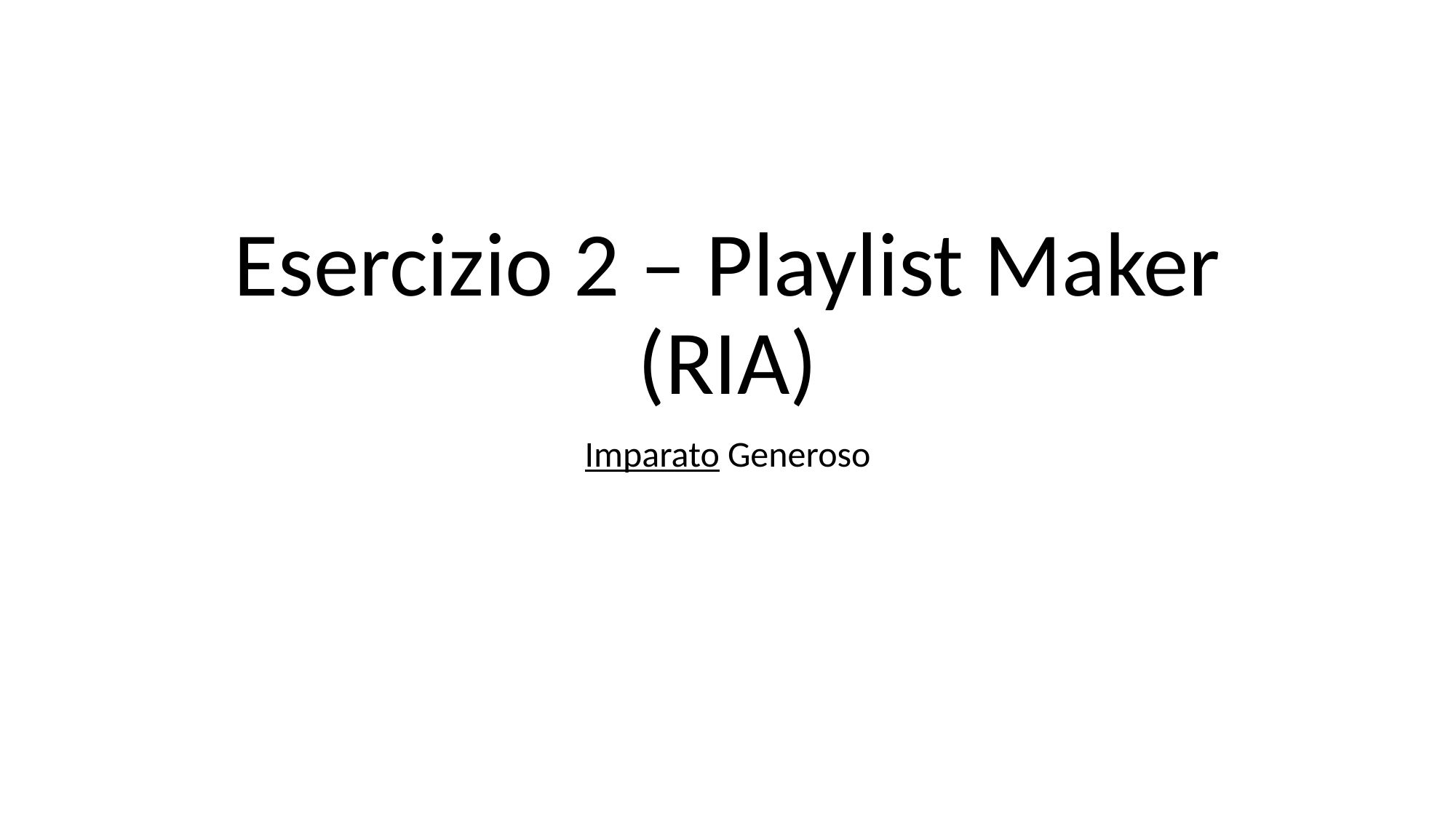

# Esercizio 2 – Playlist Maker (RIA)
Imparato Generoso